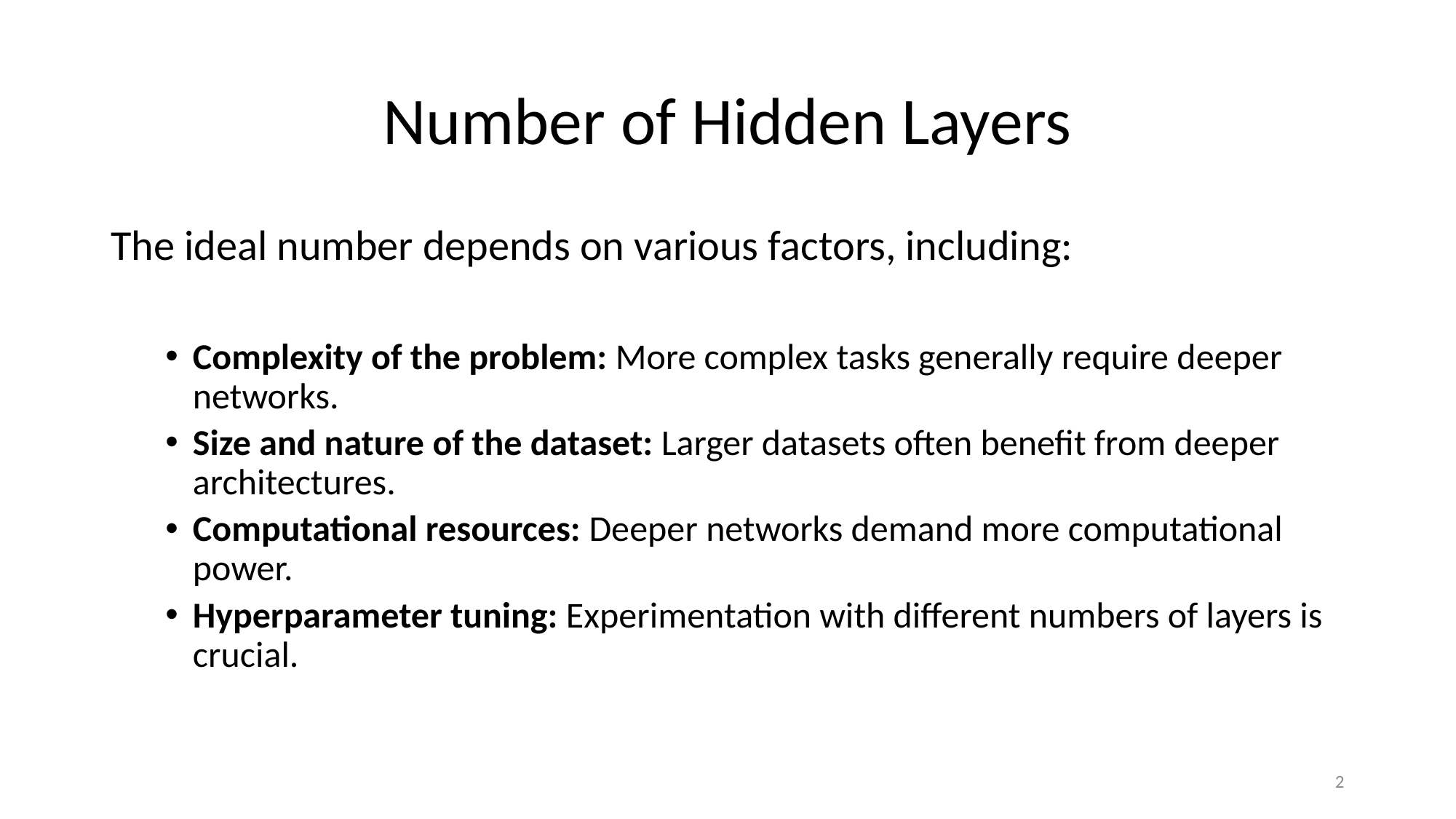

# Number of Hidden Layers
The ideal number depends on various factors, including:

Complexity of the problem: More complex tasks generally require deeper networks.
Size and nature of the dataset: Larger datasets often benefit from deeper architectures.
Computational resources: Deeper networks demand more computational power.
Hyperparameter tuning: Experimentation with different numbers of layers is crucial.

2